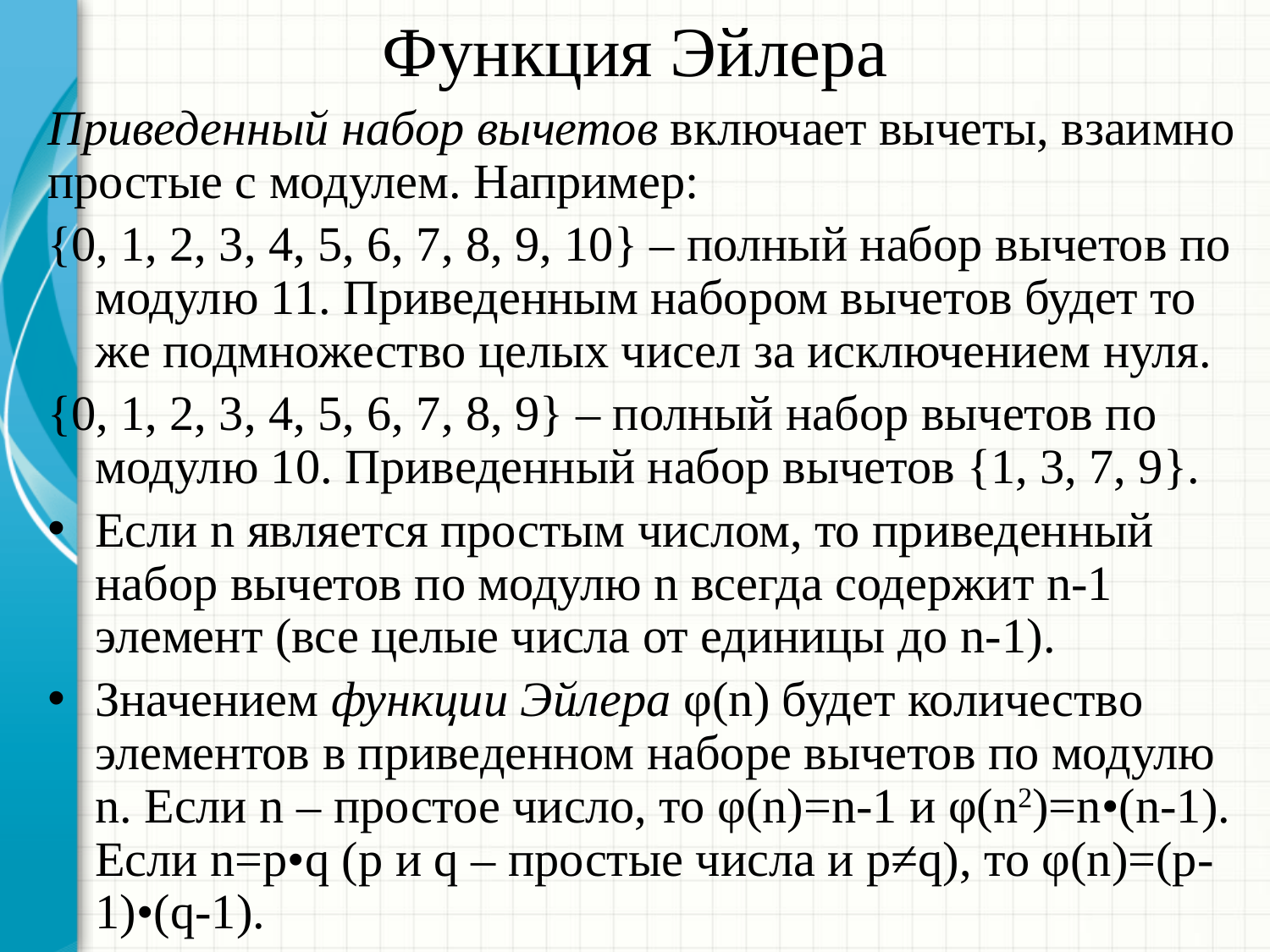

# Функция Эйлера
Приведенный набор вычетов включает вычеты, взаимно простые с модулем. Например:
{0, 1, 2, 3, 4, 5, 6, 7, 8, 9, 10} – полный набор вычетов по модулю 11. Приведенным набором вычетов будет то же подмножество целых чисел за исключением нуля.
{0, 1, 2, 3, 4, 5, 6, 7, 8, 9} – полный набор вычетов по модулю 10. Приведенный набор вычетов {1, 3, 7, 9}.
Если n является простым числом, то приведенный набор вычетов по модулю n всегда содержит n-1 элемент (все целые числа от единицы до n-1).
Значением функции Эйлера φ(n) будет количество элементов в приведенном наборе вычетов по модулю n. Если n – простое число, то φ(n)=n-1 и φ(n2)=n•(n-1). Если n=p•q (p и q – простые числа и p≠q), то φ(n)=(p-1)•(q-1).